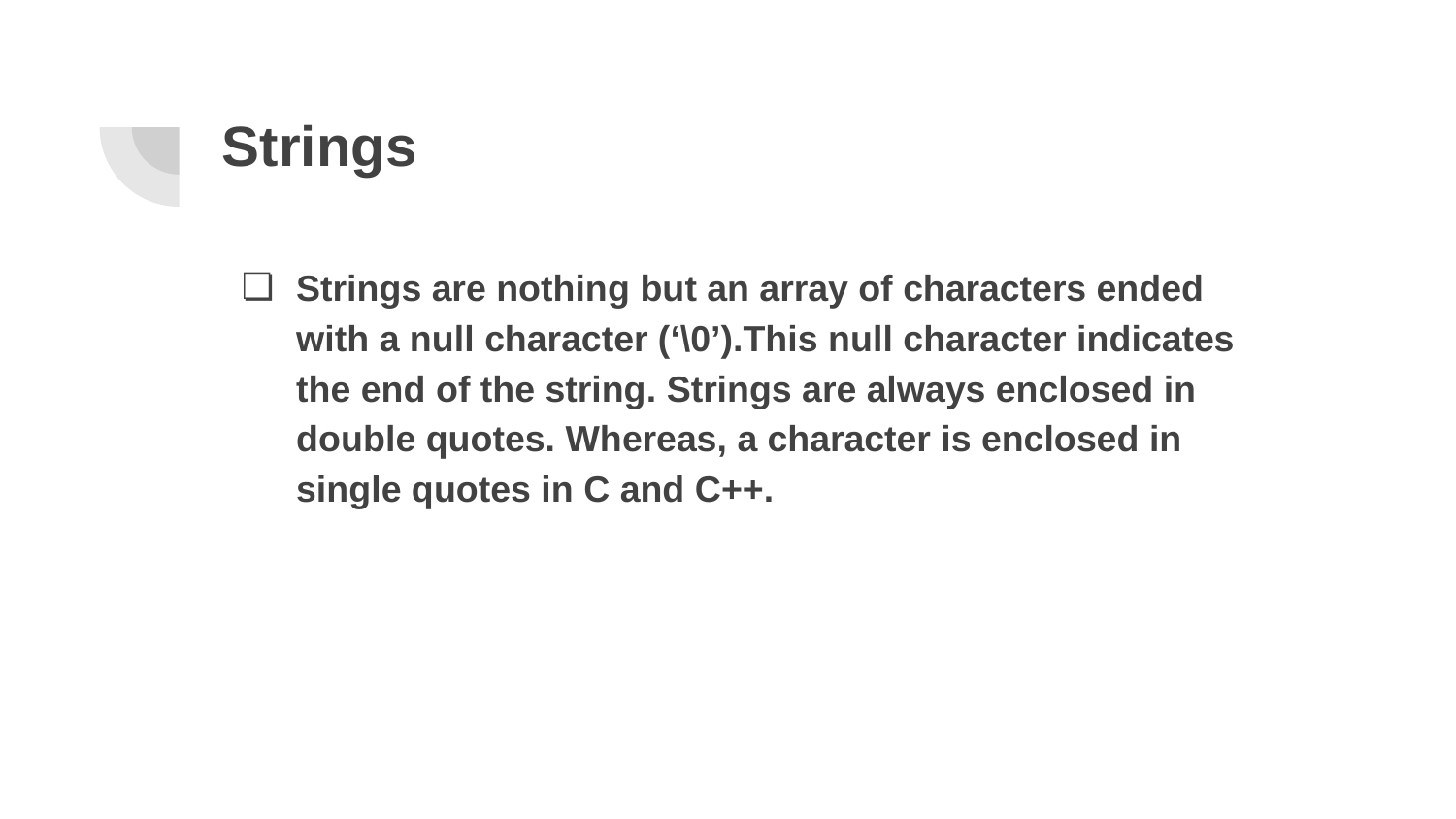

# Strings
Strings are nothing but an array of characters ended with a null character (‘\0’).This null character indicates the end of the string. Strings are always enclosed in double quotes. Whereas, a character is enclosed in single quotes in C and C++.